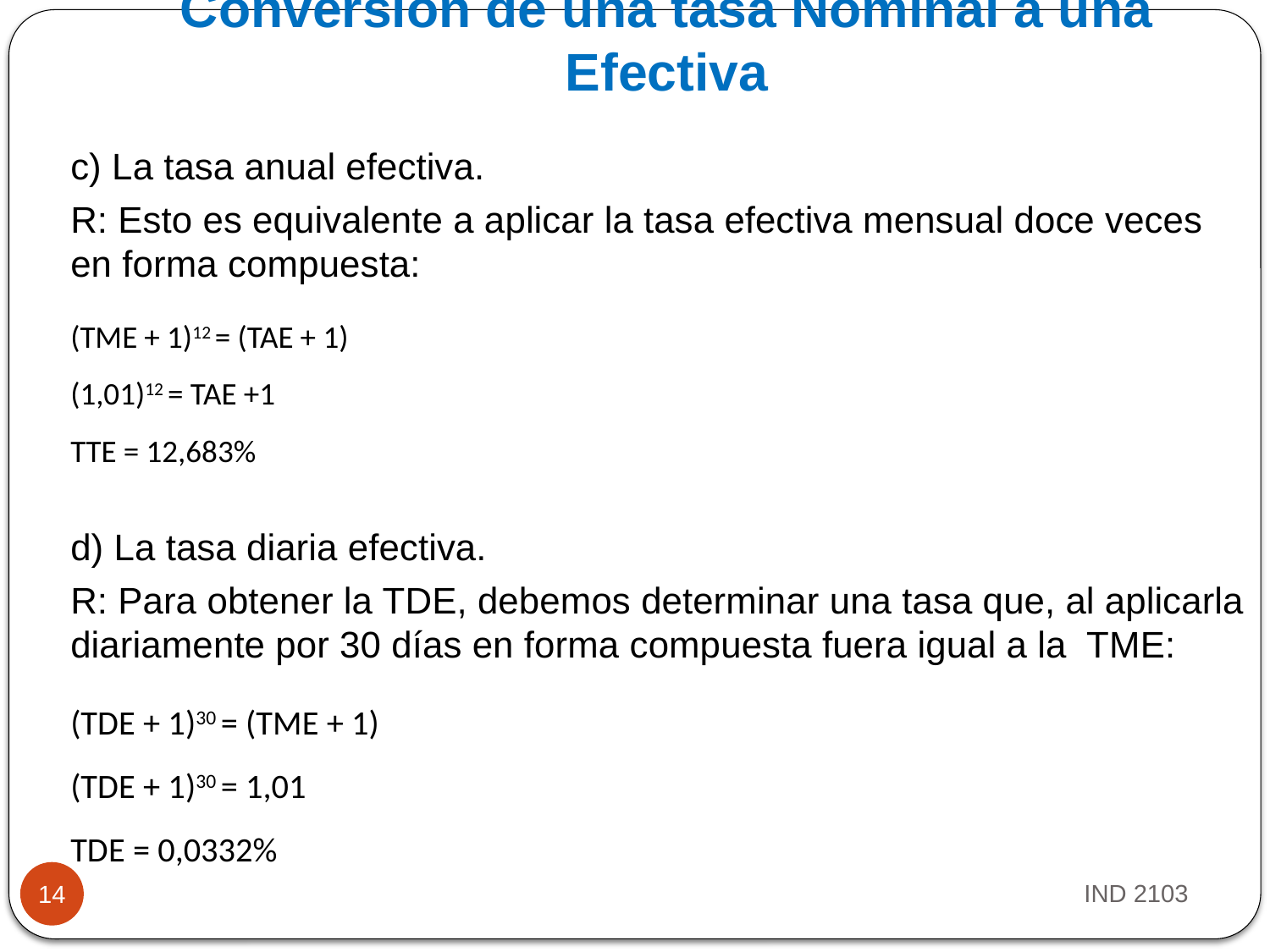

# Conversión de una tasa Nominal a una Efectiva

c) La tasa anual efectiva.
R: Esto es equivalente a aplicar la tasa efectiva mensual doce veces en forma compuesta:

(TME + 1)12 = (TAE + 1)
(1,01)12 = TAE +1
TTE = 12,683%

d) La tasa diaria efectiva.
R: Para obtener la TDE, debemos determinar una tasa que, al aplicarla diariamente por 30 días en forma compuesta fuera igual a la  TME:

(TDE + 1)30 = (TME + 1)
(TDE + 1)30 = 1,01
TDE = 0,0332%

IND 2103
14